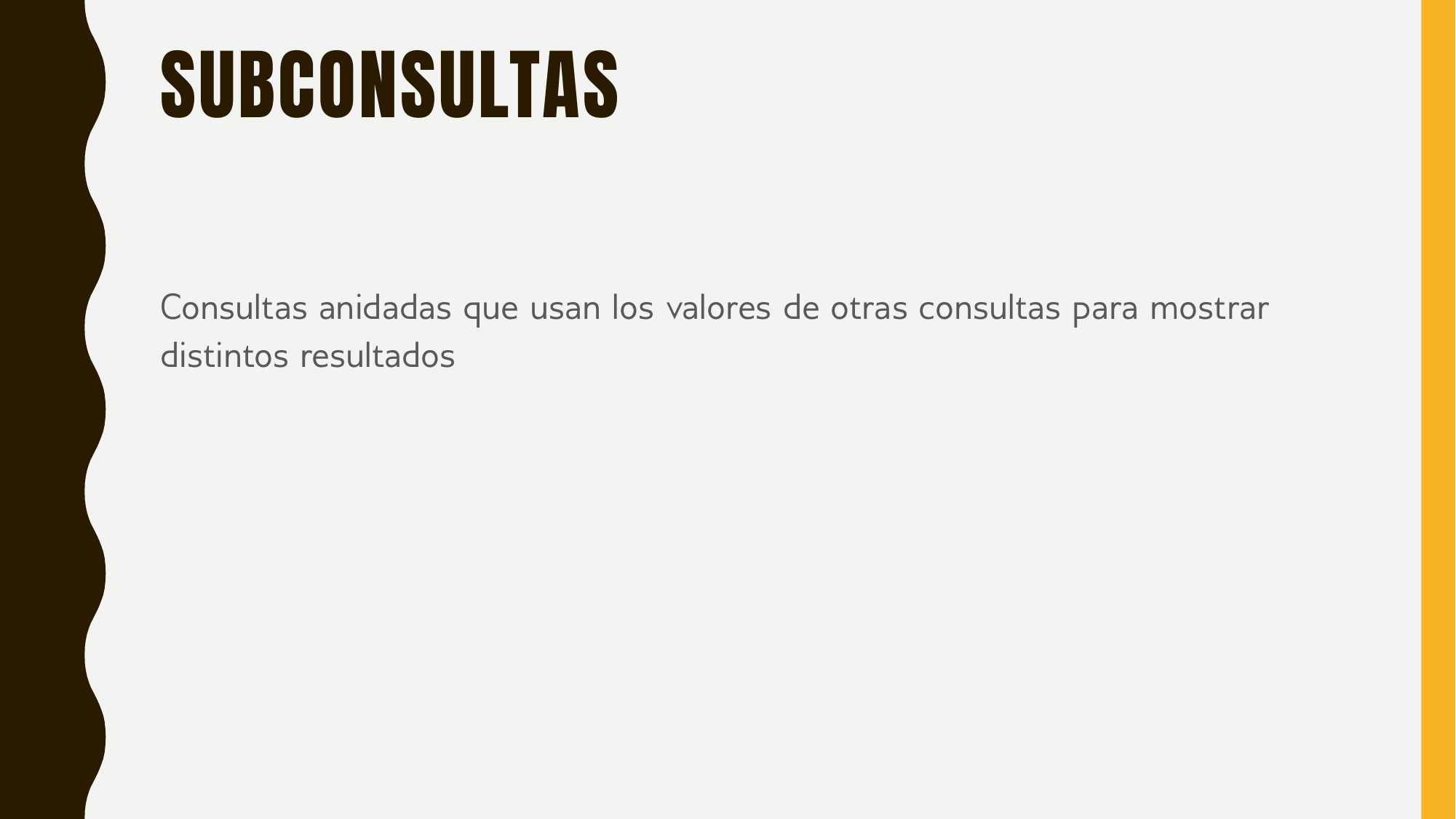

# SUBCONSULTAS
Consultas anidadas que usan los valores de otras consultas para mostrar distintos resultados